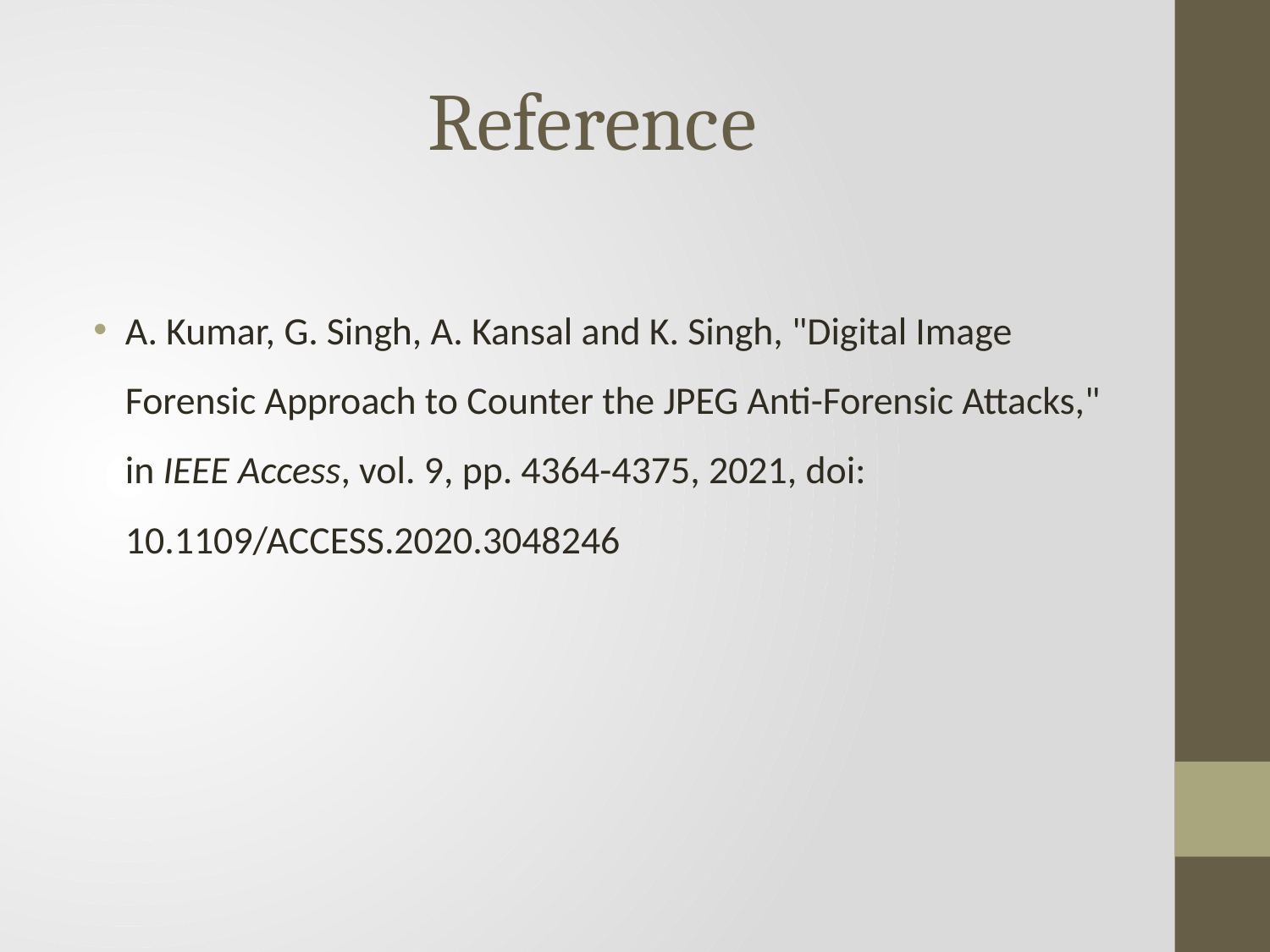

# Reference
A. Kumar, G. Singh, A. Kansal and K. Singh, "Digital Image Forensic Approach to Counter the JPEG Anti-Forensic Attacks," in IEEE Access, vol. 9, pp. 4364-4375, 2021, doi: 10.1109/ACCESS.2020.3048246